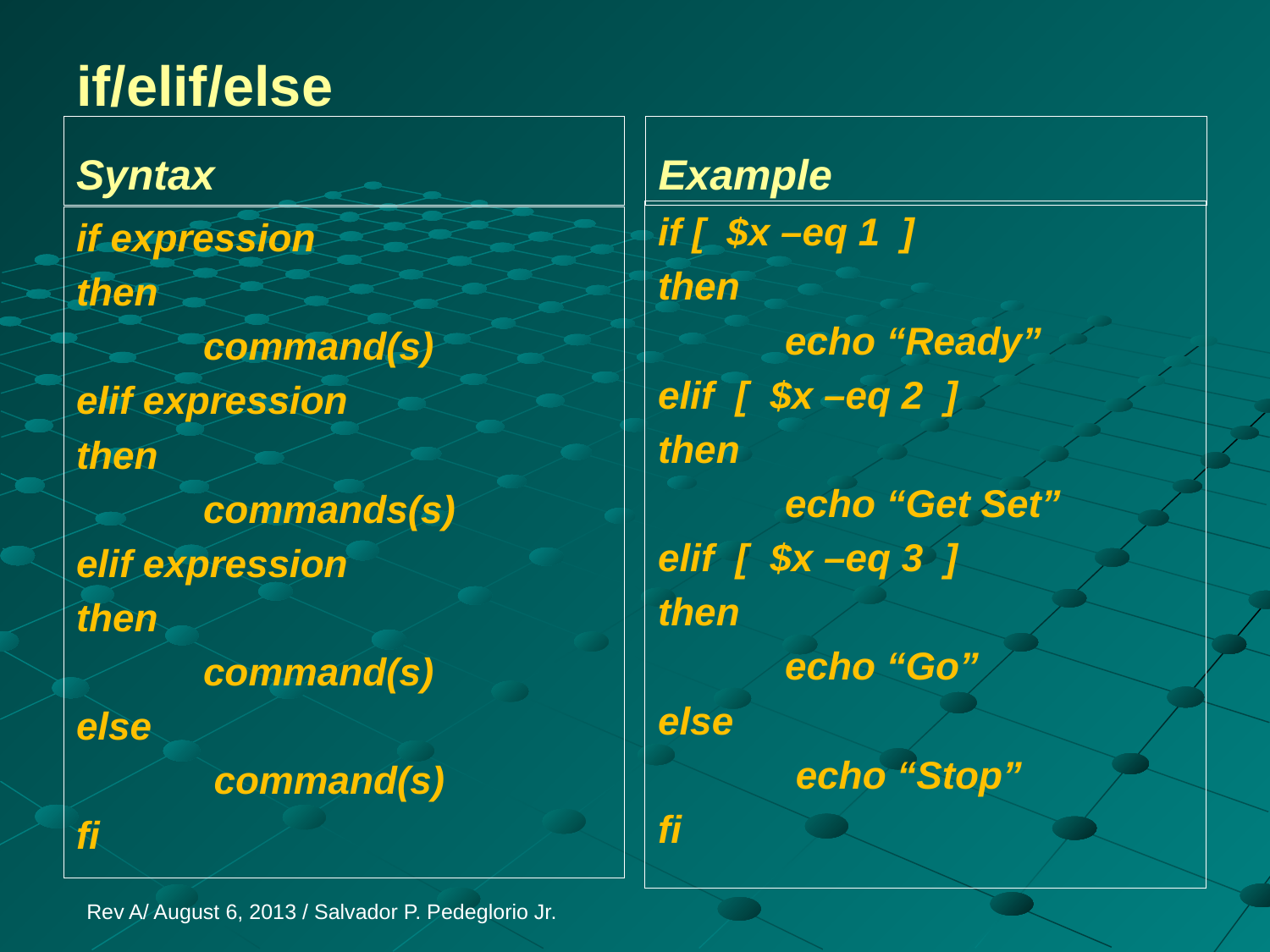

# if/elif/else
Syntax
Example
if [  $x –eq 1  ]
then
	echo “Ready”
elif  [  $x –eq 2  ]
then
	echo “Get Set”
elif  [  $x –eq 3  ]
then
	echo “Go”
else
	 echo “Stop”
fi

if expression
then
	command(s)
elif expression
then
	commands(s)
elif expression
then
	command(s)
else
	 command(s)
fi
Rev A/ August 6, 2013 / Salvador P. Pedeglorio Jr.